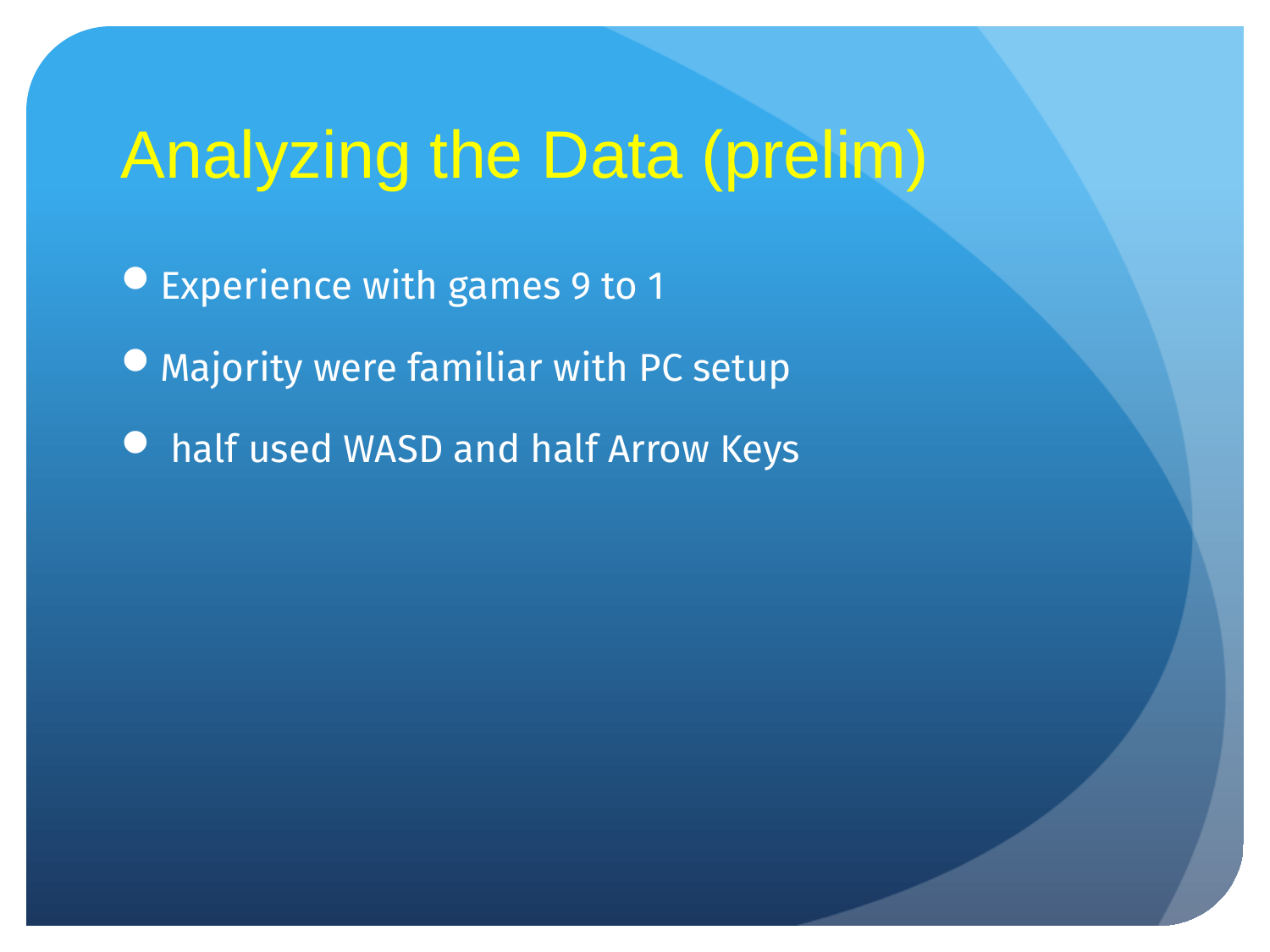

# Analyzing the Data (prelim)
Experience with games 9 to 1
Majority were familiar with PC setup
 half used WASD and half Arrow Keys